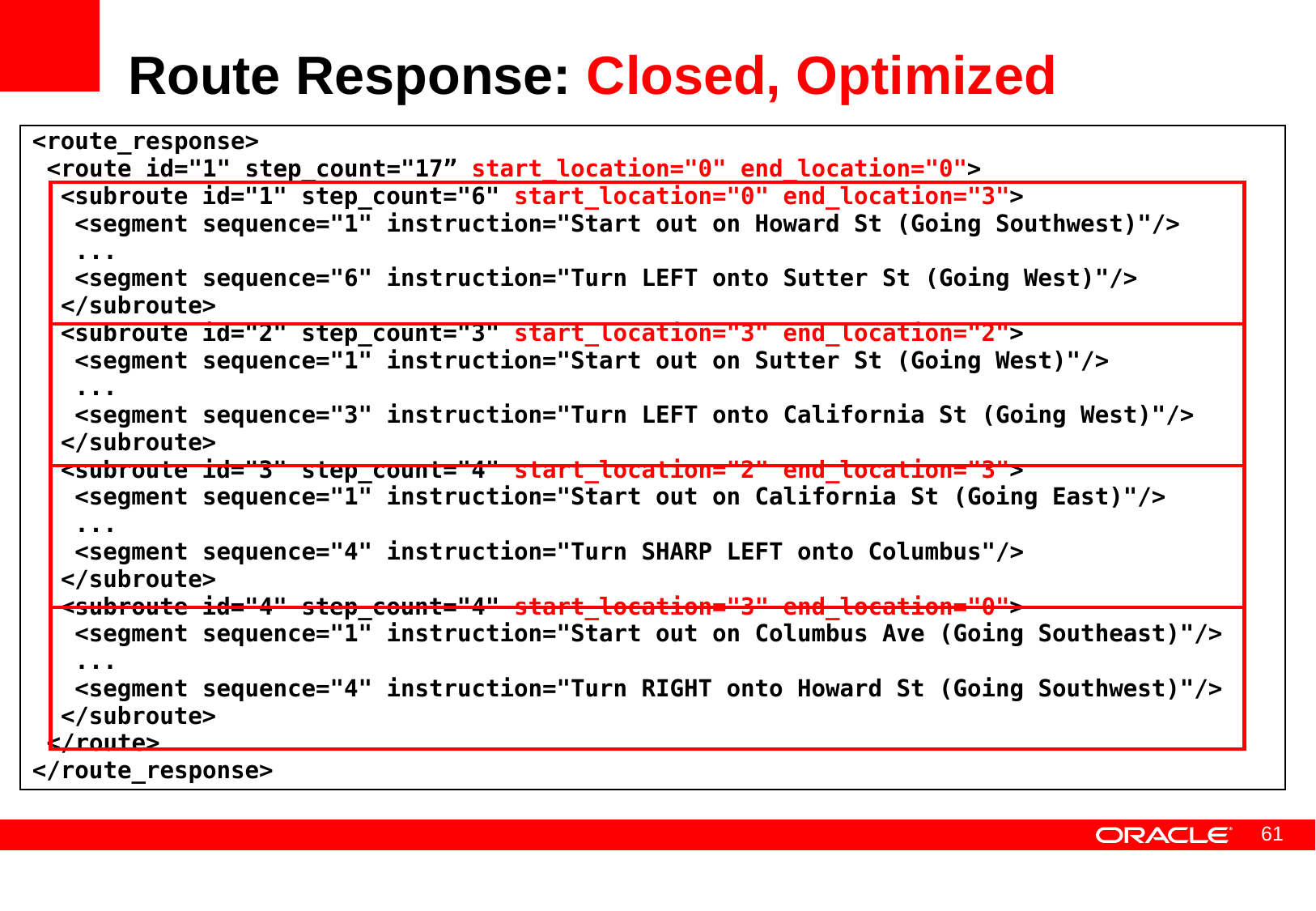

# Route Response: Closed, Optimized
<route_response>
 <route id="1" step_count="17” start_location="0" end_location="0">
  <subroute id="1" step_count="6" start_location="0" end_location="3">
   <segment sequence="1" instruction="Start out on Howard St (Going Southwest)"/>
   ...
   <segment sequence="6" instruction="Turn LEFT onto Sutter St (Going West)"/>
  </subroute>
  <subroute id="2" step_count="3" start_location="3" end_location="2">
   <segment sequence="1" instruction="Start out on Sutter St (Going West)"/>
   ...
   <segment sequence="3" instruction="Turn LEFT onto California St (Going West)"/>
  </subroute>
  <subroute id="3" step_count="4" start_location="2" end_location="3">
   <segment sequence="1" instruction="Start out on California St (Going East)"/>
   ...
   <segment sequence="4" instruction="Turn SHARP LEFT onto Columbus"/>
  </subroute>
  <subroute id="4" step_count="4" start_location="3" end_location="0">
   <segment sequence="1" instruction="Start out on Columbus Ave (Going Southeast)"/>
   ...
   <segment sequence="4" instruction="Turn RIGHT onto Howard St (Going Southwest)"/>
  </subroute>
 </route>
</route_response>